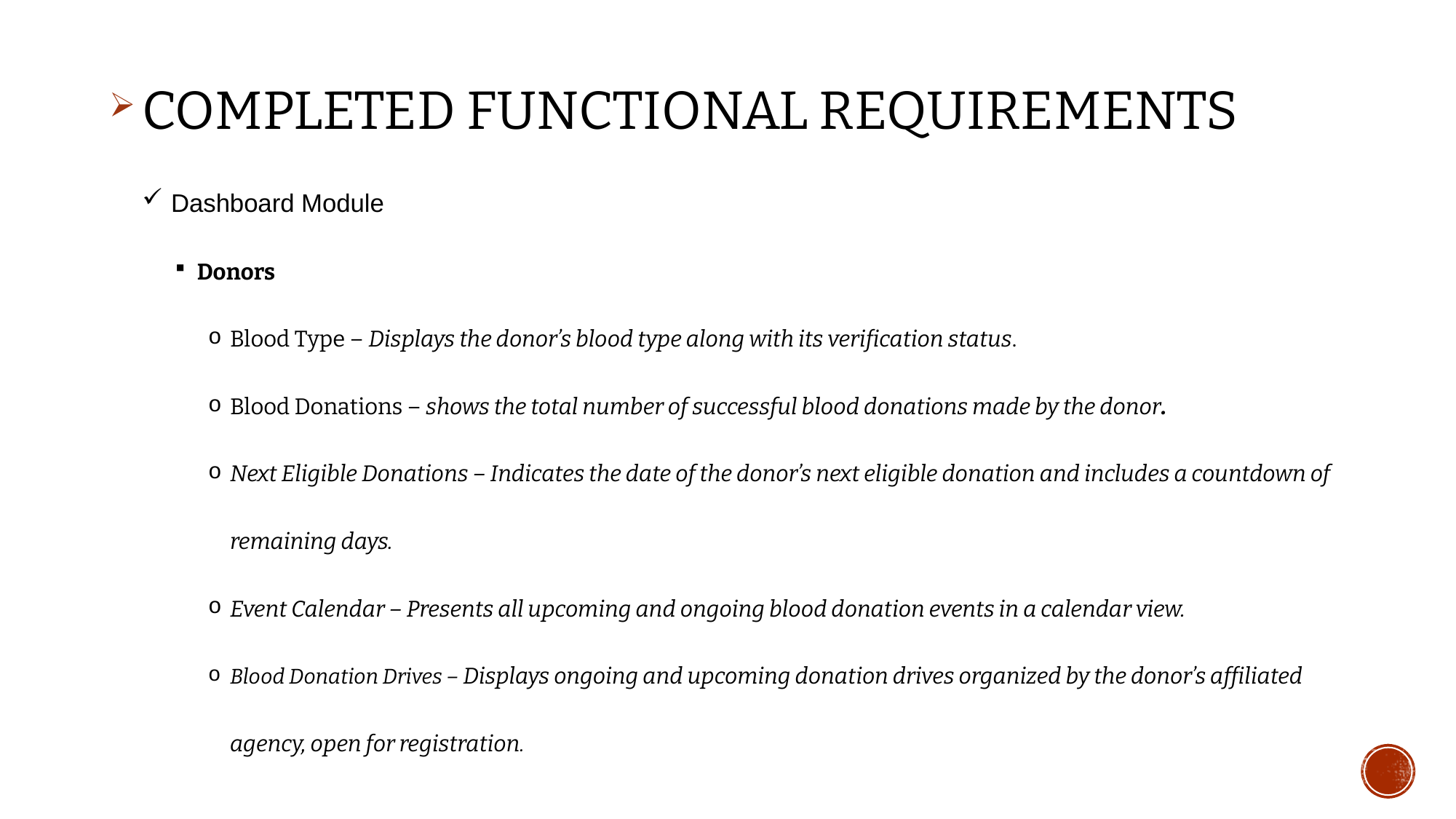

COMPLETED FUNCTIONAL REQUIREMENTS
 Dashboard Module
Donors
Blood Type – Displays the donor’s blood type along with its verification status.
Blood Donations – shows the total number of successful blood donations made by the donor.
Next Eligible Donations – Indicates the date of the donor’s next eligible donation and includes a countdown of remaining days.
Event Calendar – Presents all upcoming and ongoing blood donation events in a calendar view.
Blood Donation Drives – Displays ongoing and upcoming donation drives organized by the donor’s affiliated agency, open for registration.